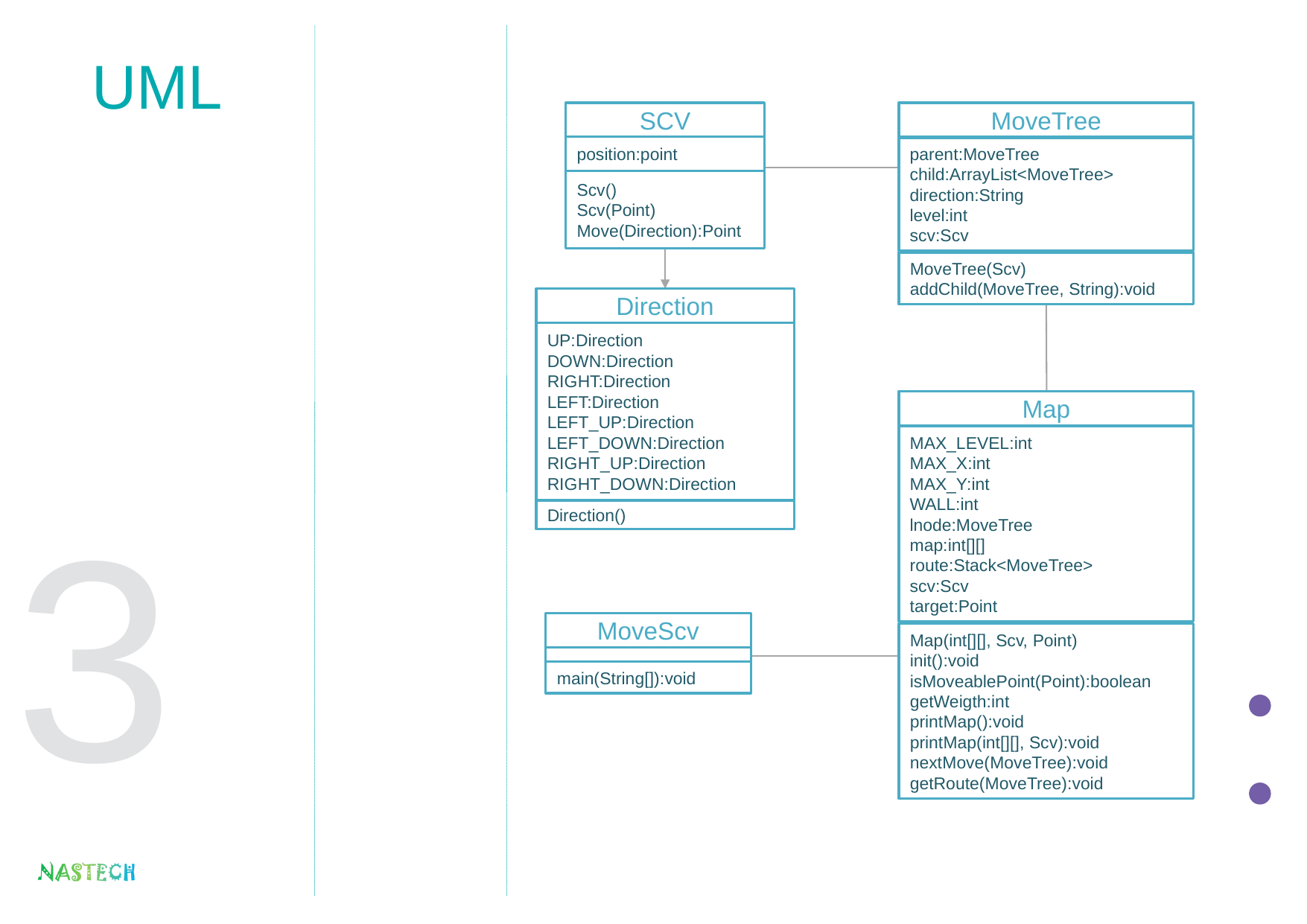

UML
SCV
position:point
Scv()
Scv(Point)
Move(Direction):Point
MoveTree
parent:MoveTree
child:ArrayList<MoveTree>
direction:String
level:int
scv:Scv
MoveTree(Scv)
addChild(MoveTree, String):void
Direction
UP:Direction
DOWN:Direction
RIGHT:Direction
LEFT:Direction
LEFT_UP:Direction
LEFT_DOWN:Direction
RIGHT_UP:Direction
RIGHT_DOWN:Direction
Direction()
Map
MAX_LEVEL:int
MAX_X:int
MAX_Y:int
WALL:int
lnode:MoveTree
map:int[][]
route:Stack<MoveTree>
scv:Scv
target:Point
3
MoveScv

main(String[]):void
Map(int[][], Scv, Point)
init():void
isMoveablePoint(Point):boolean
getWeigth:int
printMap():void
printMap(int[][], Scv):void
nextMove(MoveTree):void
getRoute(MoveTree):void